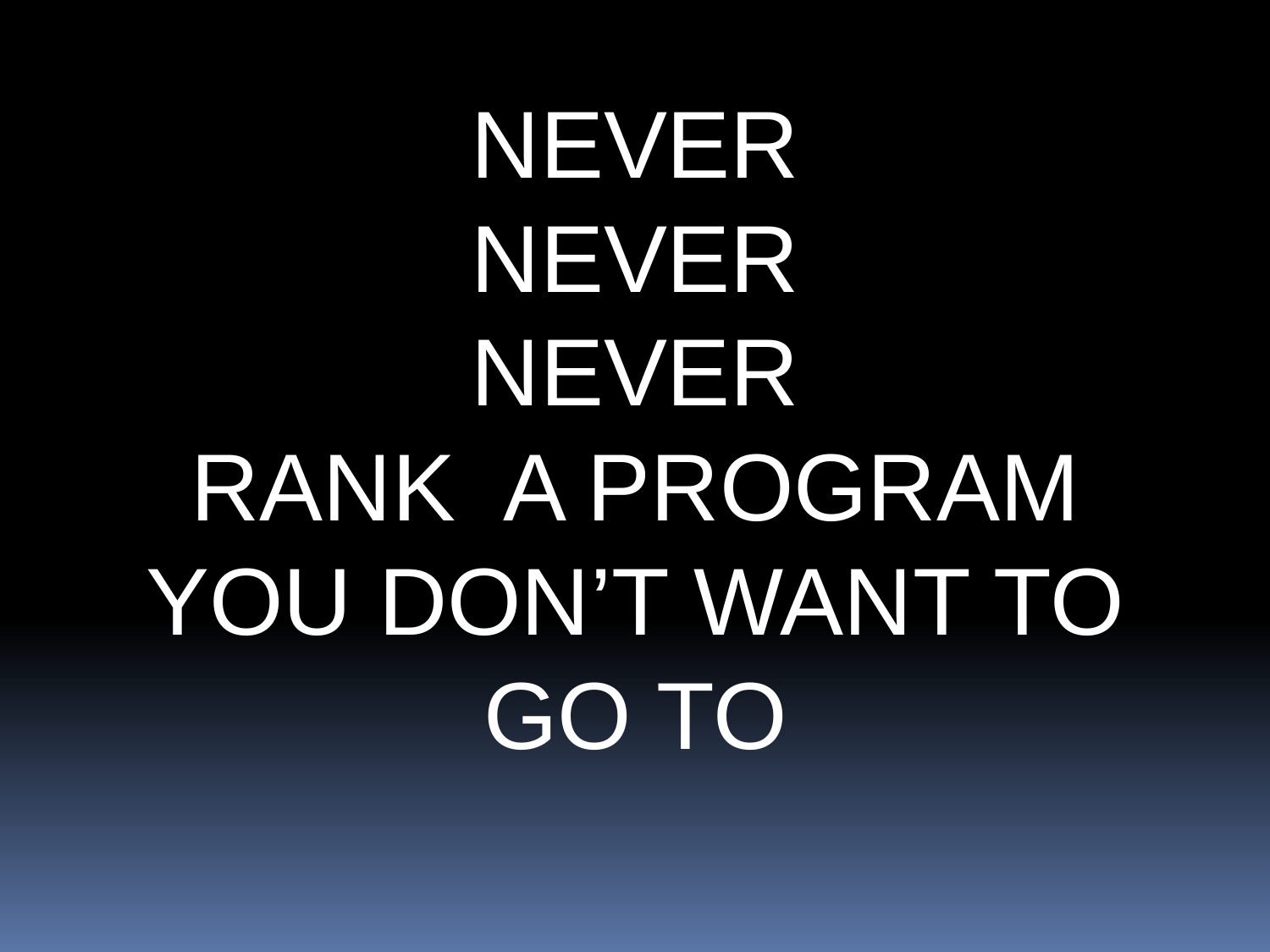

NEVER
NEVER
NEVER
RANK  A PROGRAM YOU DON’T WANT TO GO TO